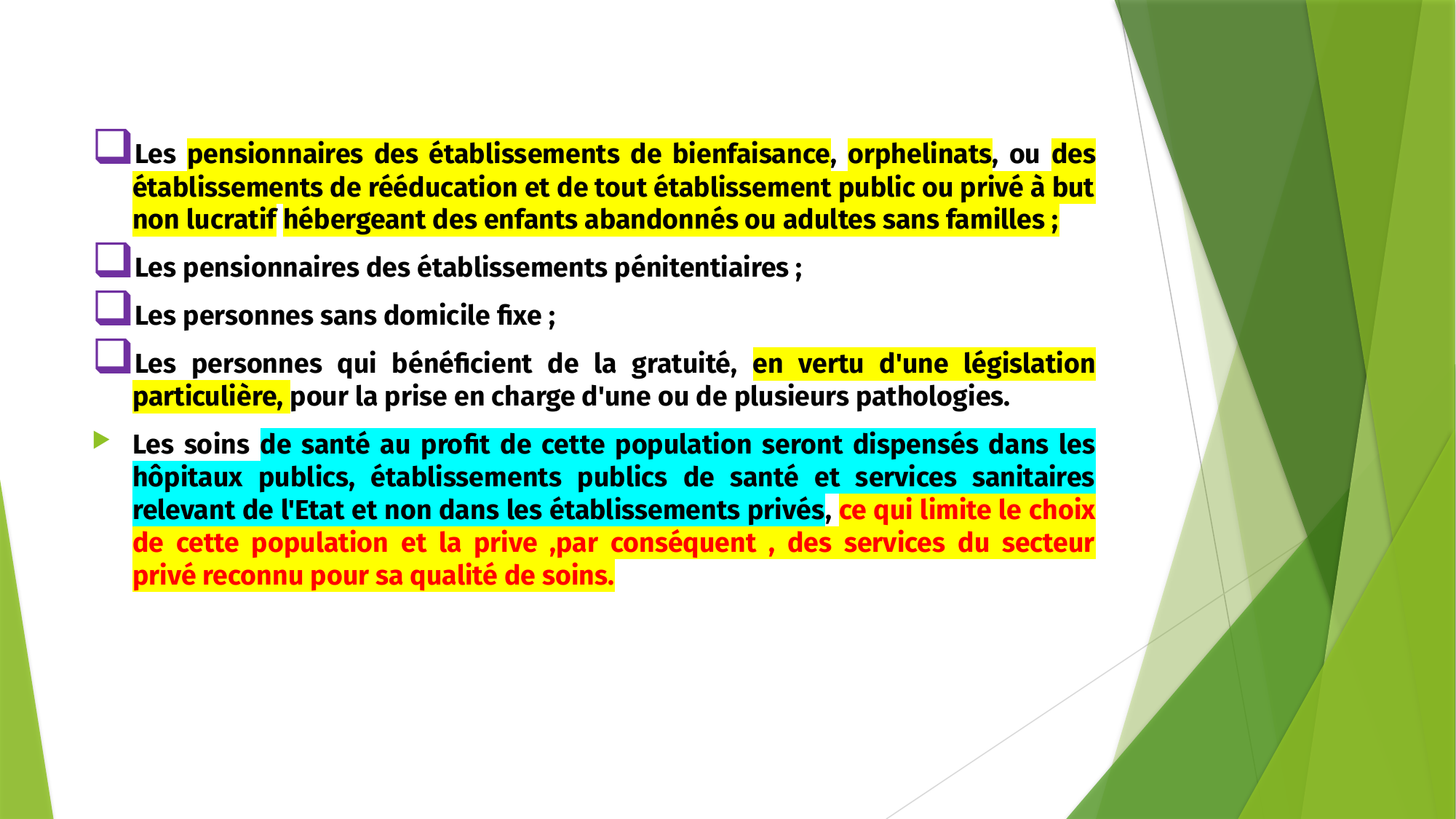

#
Les pensionnaires des établissements de bienfaisance, orphelinats, ou des établissements de rééducation et de tout établissement public ou privé à but non lucratif hébergeant des enfants abandonnés ou adultes sans familles ;
Les pensionnaires des établissements pénitentiaires ;
Les personnes sans domicile fixe ;
Les personnes qui bénéficient de la gratuité, en vertu d'une législation particulière, pour la prise en charge d'une ou de plusieurs pathologies.
Les soins de santé au profit de cette population seront dispensés dans les hôpitaux publics, établissements publics de santé et services sanitaires relevant de l'Etat et non dans les établissements privés, ce qui limite le choix de cette population et la prive ,par conséquent , des services du secteur privé reconnu pour sa qualité de soins.